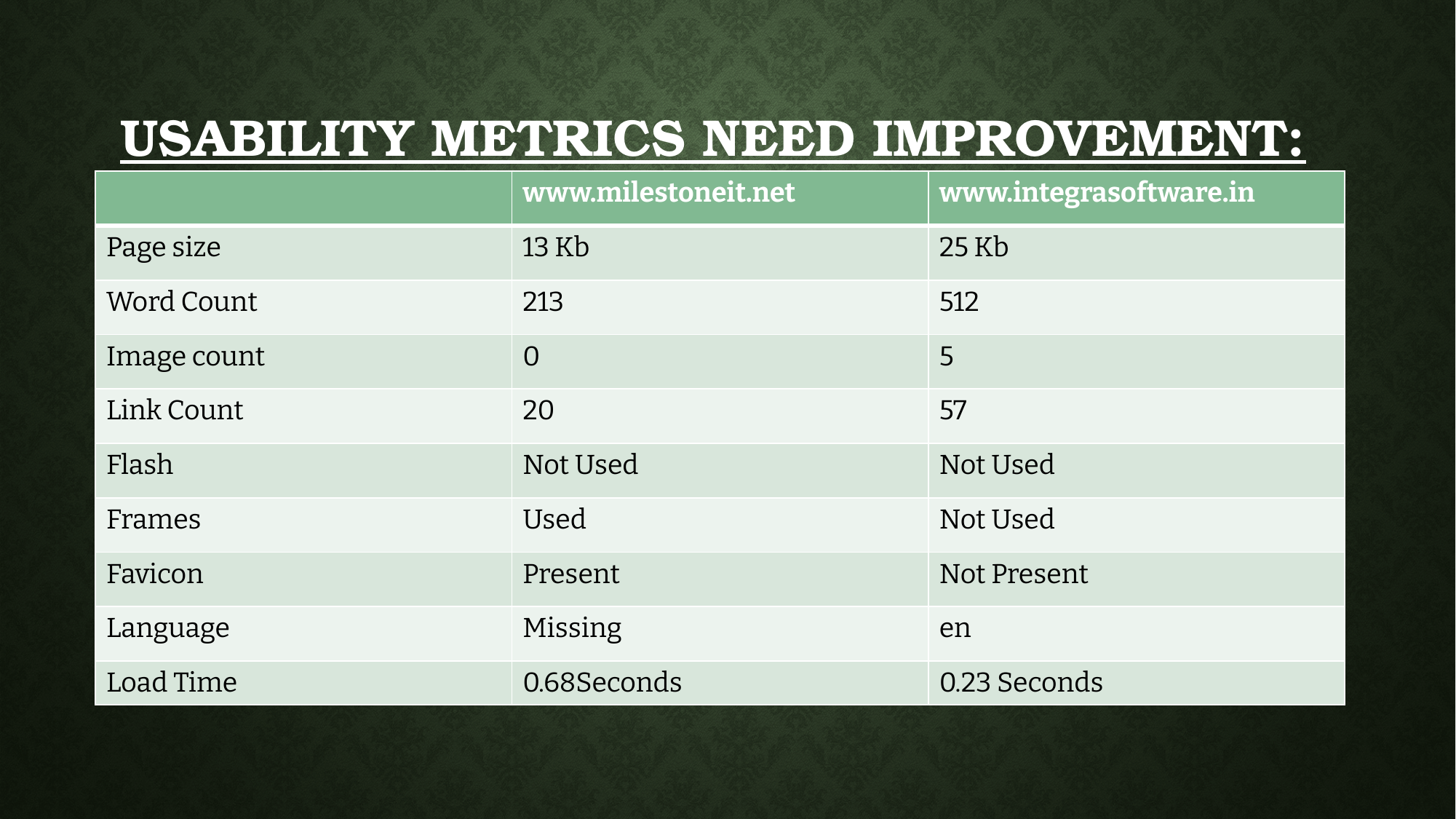

# Usability metrics need improvement:
|  | www.milestoneit.net | www.integrasoftware.in |
| --- | --- | --- |
| Page size | 13 Kb | 25 Kb |
| Word Count | 213 | 512 |
| Image count | 0 | 5 |
| Link Count | 20 | 57 |
| Flash | Not Used | Not Used |
| Frames | Used | Not Used |
| Favicon | Present | Not Present |
| Language | Missing | en |
| Load Time | 0.68Seconds | 0.23 Seconds |